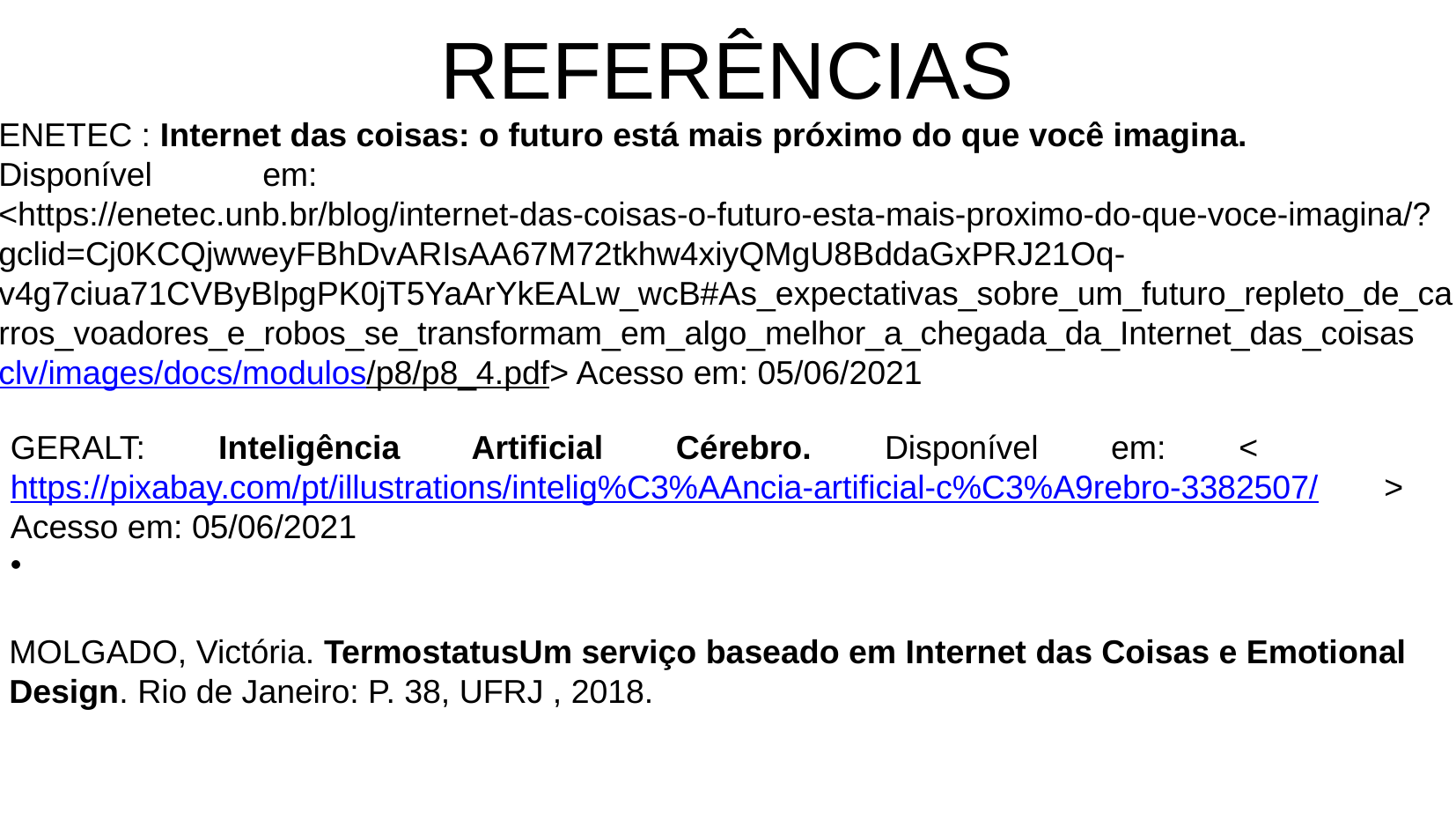

REFERÊNCIAS
ENETEC : Internet das coisas: o futuro está mais próximo do que você imagina.	Disponível	em:
<https://enetec.unb.br/blog/internet-das-coisas-o-futuro-esta-mais-proximo-do-que-voce-imagina/?gclid=Cj0KCQjwweyFBhDvARIsAA67M72tkhw4xiyQMgU8BddaGxPRJ21Oq-v4g7ciua71CVByBlpgPK0jT5YaArYkEALw_wcB#As_expectativas_sobre_um_futuro_repleto_de_carros_voadores_e_robos_se_transformam_em_algo_melhor_a_chegada_da_Internet_das_coisasclv/images/docs/modulos/p8/p8_4.pdf> Acesso em: 05/06/2021

GERALT: Inteligência Artificial Cérebro. Disponível em: <   https://pixabay.com/pt/illustrations/intelig%C3%AAncia-artificial-c%C3%A9rebro-3382507/ > Acesso em: 05/06/2021

MOLGADO, Victória. TermostatusUm serviço baseado em Internet das Coisas e Emotional Design. Rio de Janeiro: P. 38, UFRJ , 2018.